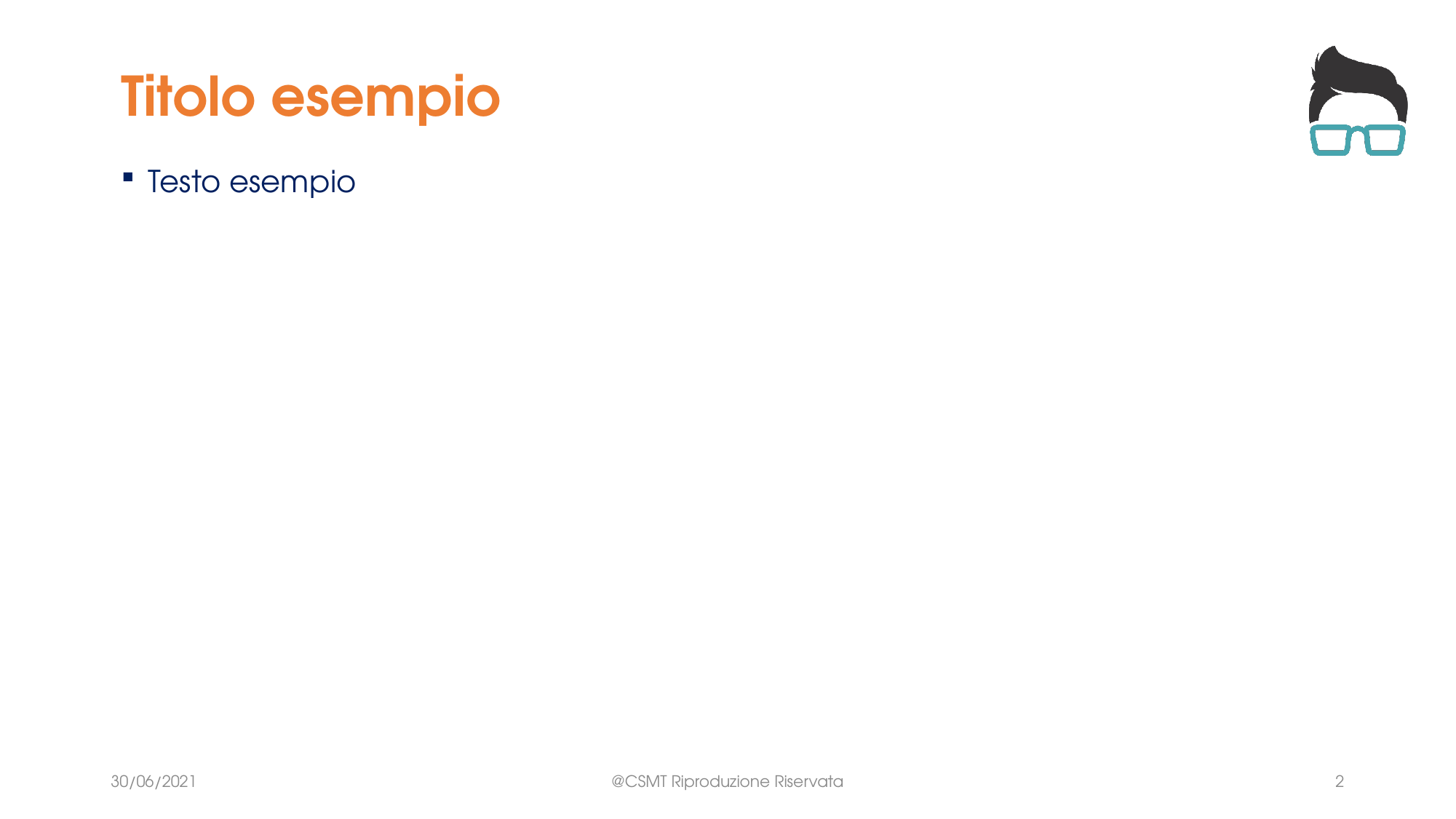

# Titolo esempio
Testo esempio

30/06/2021
@CSMT Riproduzione Riservata
2